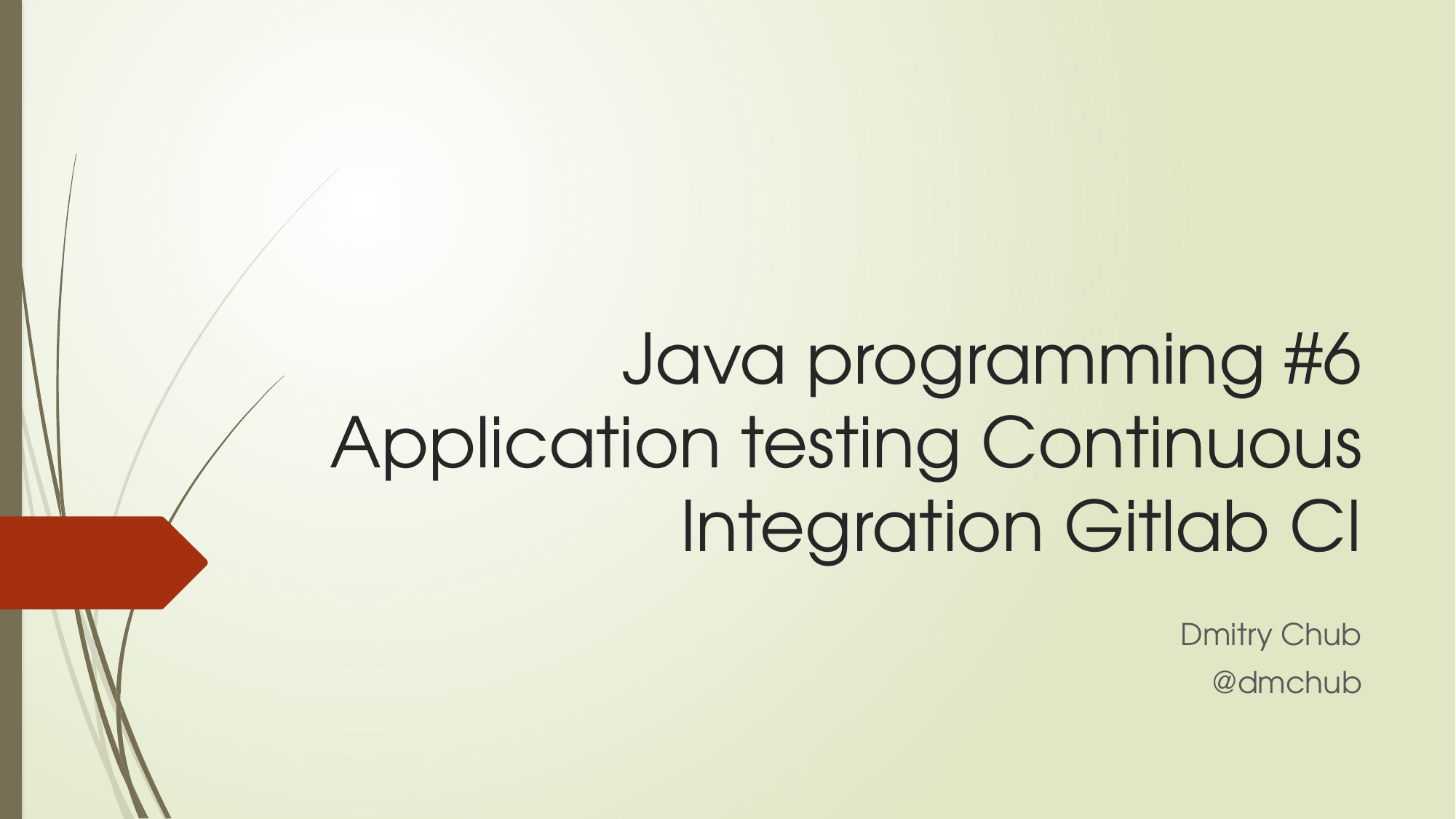

# Java programming #6 Application testing Continuous Integration Gitlab CI

Dmitry Chub
@dmchub